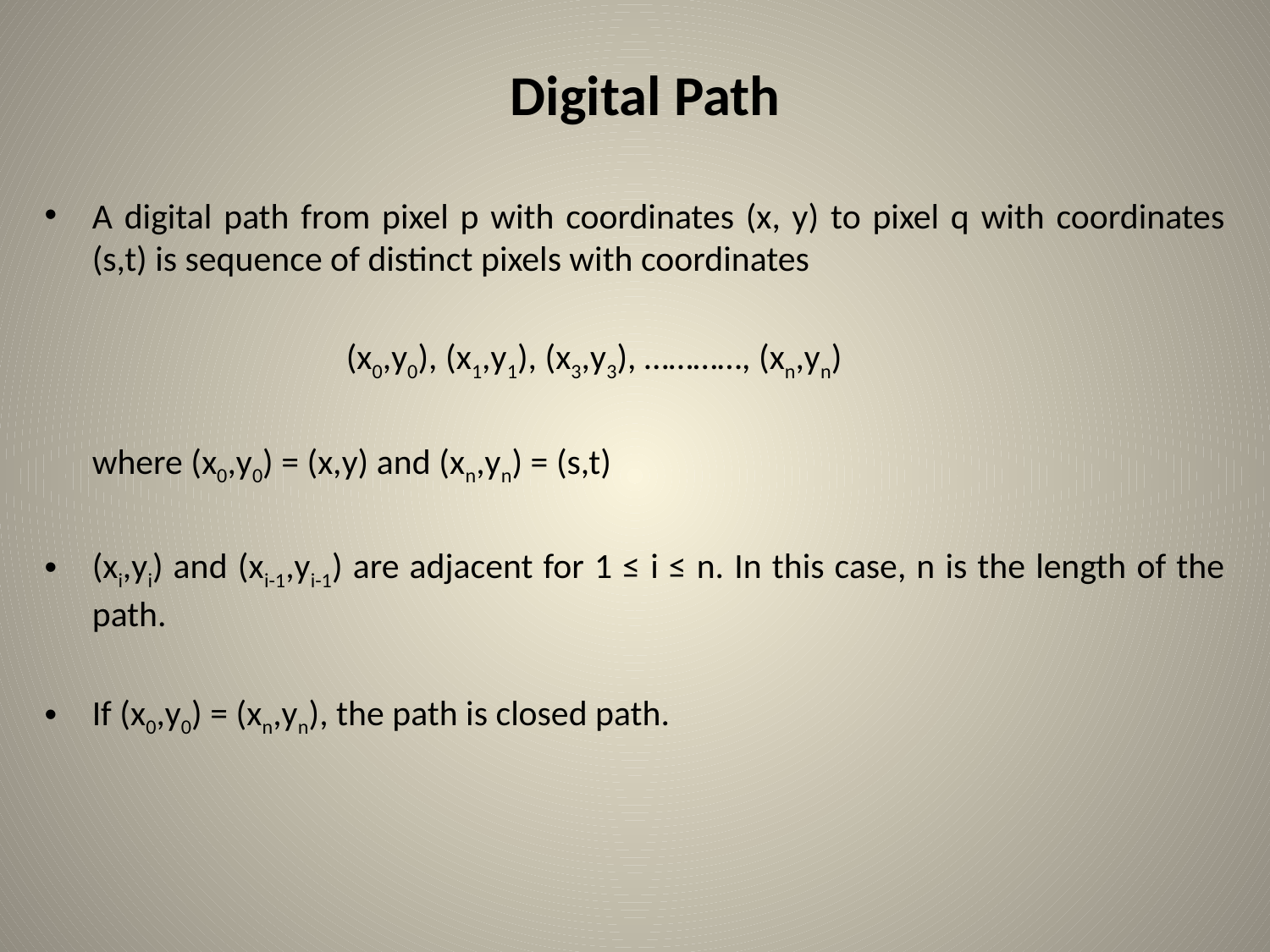

# Digital Path

A digital path from pixel p with coordinates (x, y) to pixel q with coordinates (s,t) is sequence of distinct pixels with coordinates

			(x0,y0), (x1,y1), (x3,y3), …………, (xn,yn)

	where (x0,y0) = (x,y) and (xn,yn) = (s,t)

(xi,yi) and (xi-1,yi-1) are adjacent for 1 ≤ i ≤ n. In this case, n is the length of the path.

If (x0,y0) = (xn,yn), the path is closed path.